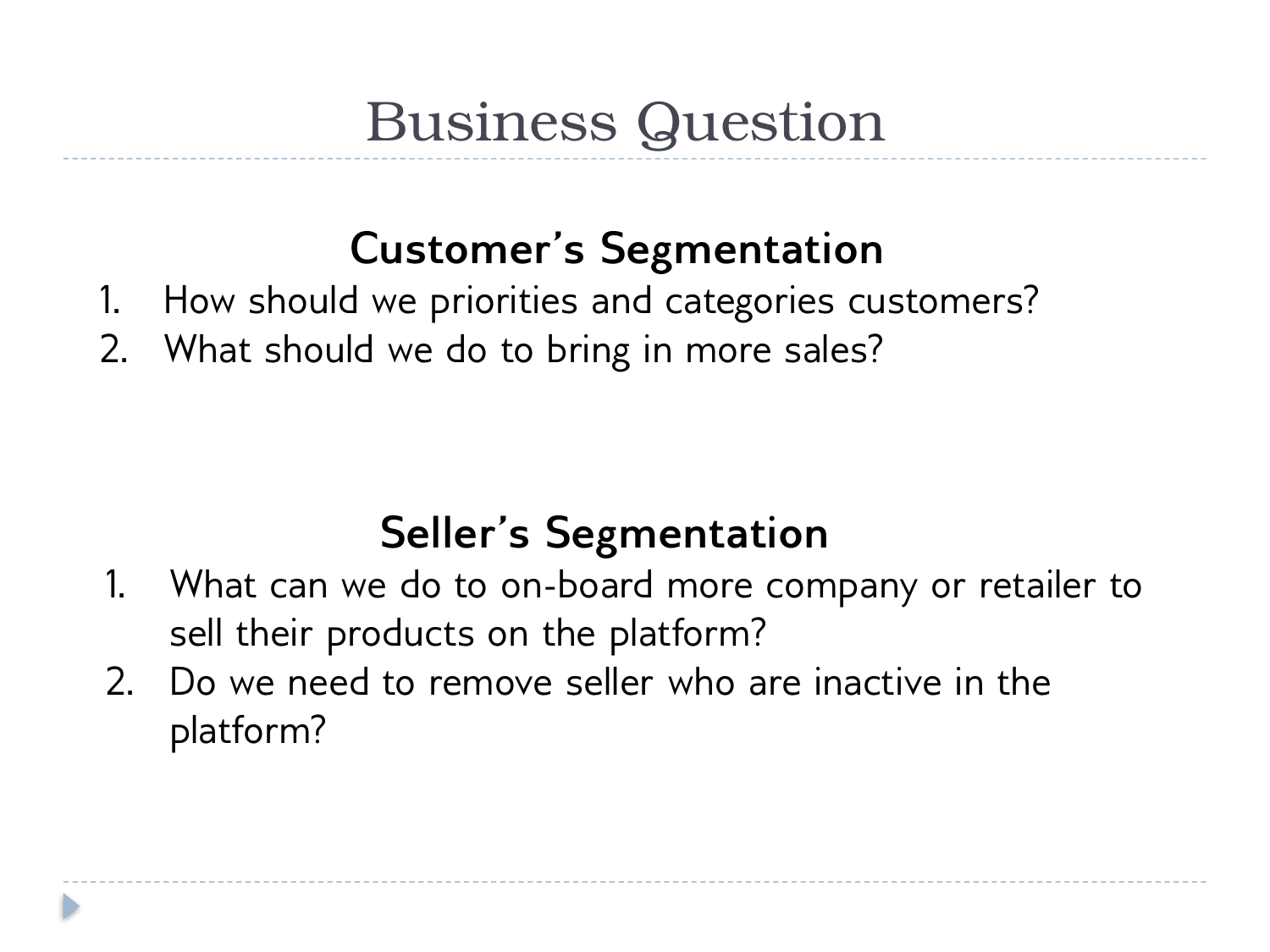

# Business Question
Customer’s Segmentation
How should we priorities and categories customers?
What should we do to bring in more sales?

Seller’s Segmentation
What can we do to on-board more company or retailer to sell their products on the platform?
Do we need to remove seller who are inactive in the platform?